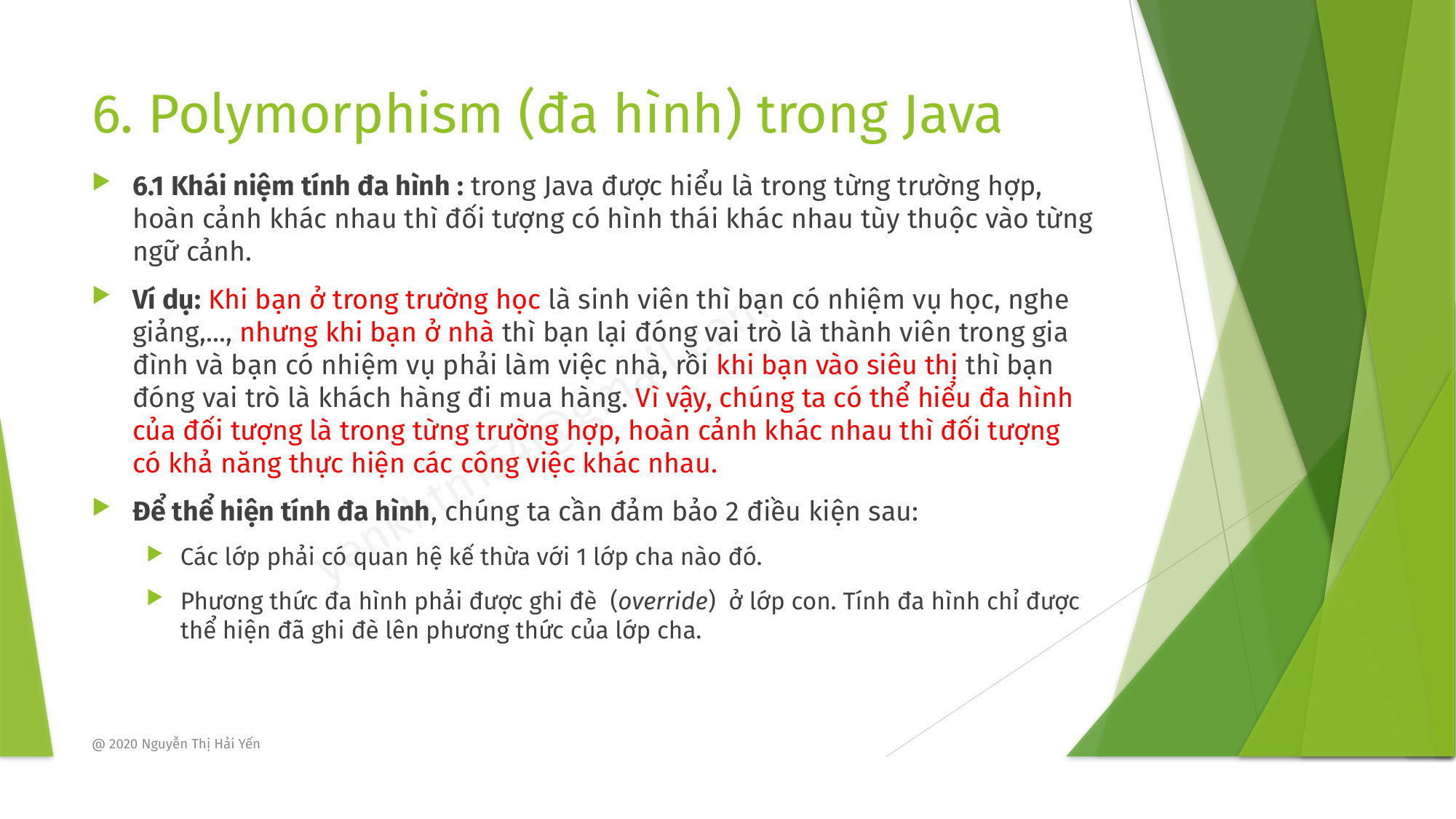

# 6. Polymorphism (đa hình) trong Java
6.1 Khái niệm tính đa hình : trong Java được hiểu là trong từng trường hợp, hoàn cảnh khác nhau thì đối tượng có hình thái khác nhau tùy thuộc vào từng ngữ cảnh.
Ví dụ: Khi bạn ở trong trường học là sinh viên thì bạn có nhiệm vụ học, nghe giảng,..., nhưng khi bạn ở nhà thì bạn lại đóng vai trò là thành viên trong gia đình và bạn có nhiệm vụ phải làm việc nhà, rồi khi bạn vào siêu thị thì bạn đóng vai trò là khách hàng đi mua hàng. Vì vậy, chúng ta có thể hiểu đa hình của đối tượng là trong từng trường hợp, hoàn cảnh khác nhau thì đối tượng có khả năng thực hiện các công việc khác nhau.
Để thể hiện tính đa hình, chúng ta cần đảm bảo 2 điều kiện sau:
Các lớp phải có quan hệ kế thừa với 1 lớp cha nào đó.
Phương thức đa hình phải được ghi đè  (override)  ở lớp con. Tính đa hình chỉ được thể hiện đã ghi đè lên phương thức của lớp cha.

@ 2020 Nguyễn Thị Hải Yến